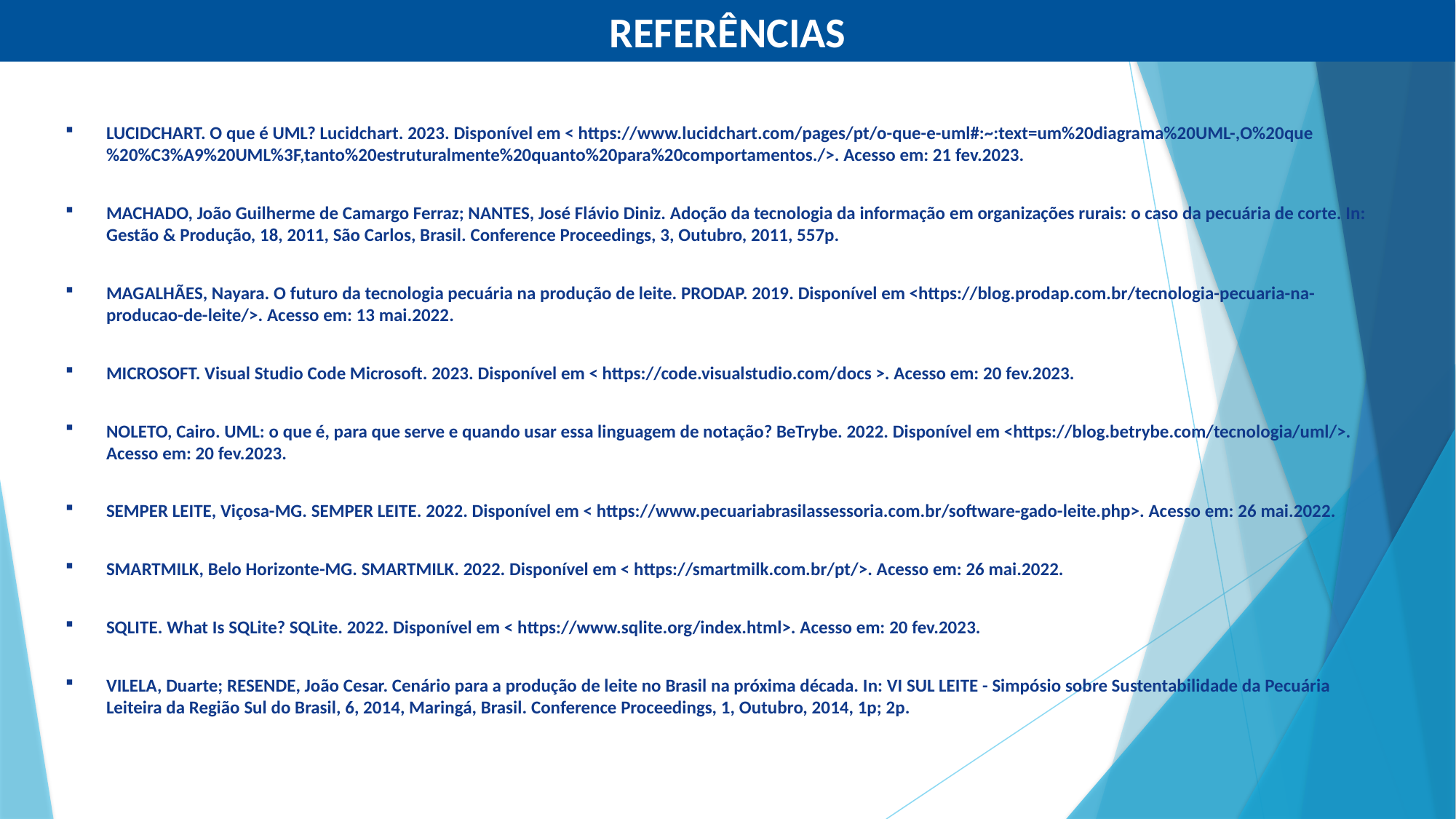

REFERÊNCIAS

LUCIDCHART. O que é UML? Lucidchart. 2023. Disponível em < https://www.lucidchart.com/pages/pt/o-que-e-uml#:~:text=um%20diagrama%20UML-,O%20que%20%C3%A9%20UML%3F,tanto%20estruturalmente%20quanto%20para%20comportamentos./>. Acesso em: 21 fev.2023.

MACHADO, João Guilherme de Camargo Ferraz; NANTES, José Flávio Diniz. Adoção da tecnologia da informação em organizações rurais: o caso da pecuária de corte. In: Gestão & Produção, 18, 2011, São Carlos, Brasil. Conference Proceedings, 3, Outubro, 2011, 557p.

MAGALHÃES, Nayara. O futuro da tecnologia pecuária na produção de leite. PRODAP. 2019. Disponível em <https://blog.prodap.com.br/tecnologia-pecuaria-na-producao-de-leite/>. Acesso em: 13 mai.2022.

MICROSOFT. Visual Studio Code Microsoft. 2023. Disponível em < https://code.visualstudio.com/docs >. Acesso em: 20 fev.2023.

NOLETO, Cairo. UML: o que é, para que serve e quando usar essa linguagem de notação? BeTrybe. 2022. Disponível em <https://blog.betrybe.com/tecnologia/uml/>. Acesso em: 20 fev.2023.

SEMPER LEITE, Viçosa-MG. SEMPER LEITE. 2022. Disponível em < https://www.pecuariabrasilassessoria.com.br/software-gado-leite.php>. Acesso em: 26 mai.2022.

SMARTMILK, Belo Horizonte-MG. SMARTMILK. 2022. Disponível em < https://smartmilk.com.br/pt/>. Acesso em: 26 mai.2022.

SQLITE. What Is SQLite? SQLite. 2022. Disponível em < https://www.sqlite.org/index.html>. Acesso em: 20 fev.2023.

VILELA, Duarte; RESENDE, João Cesar. Cenário para a produção de leite no Brasil na próxima década. In: VI SUL LEITE - Simpósio sobre Sustentabilidade da Pecuária Leiteira da Região Sul do Brasil, 6, 2014, Maringá, Brasil. Conference Proceedings, 1, Outubro, 2014, 1p; 2p.